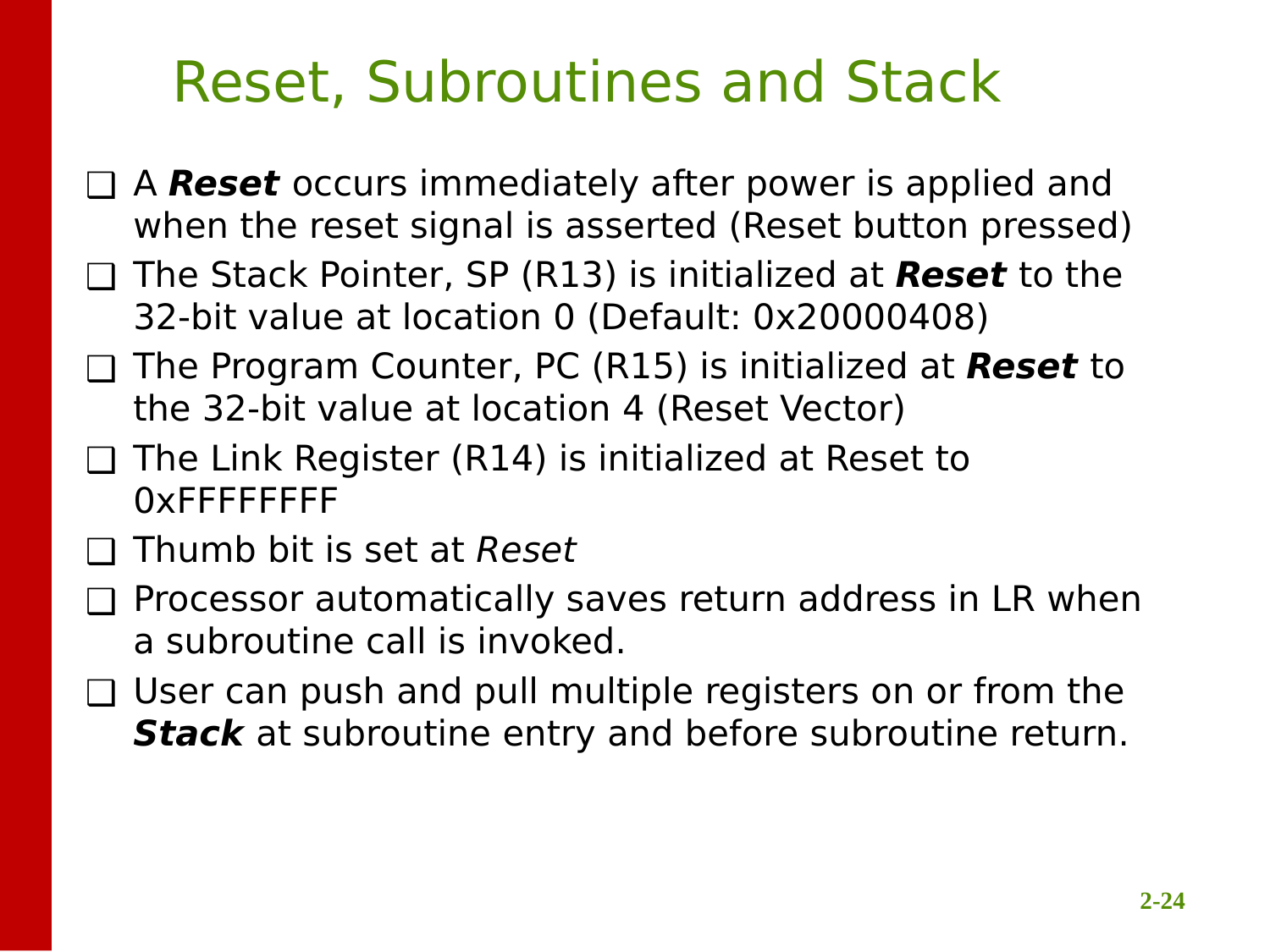

# Reset, Subroutines and Stack
A Reset occurs immediately after power is applied and when the reset signal is asserted (Reset button pressed)
The Stack Pointer, SP (R13) is initialized at Reset to the 32-bit value at location 0 (Default: 0x20000408)
The Program Counter, PC (R15) is initialized at Reset to the 32-bit value at location 4 (Reset Vector)
The Link Register (R14) is initialized at Reset to 0xFFFFFFFF
Thumb bit is set at Reset
Processor automatically saves return address in LR when a subroutine call is invoked.
User can push and pull multiple registers on or from the Stack at subroutine entry and before subroutine return.